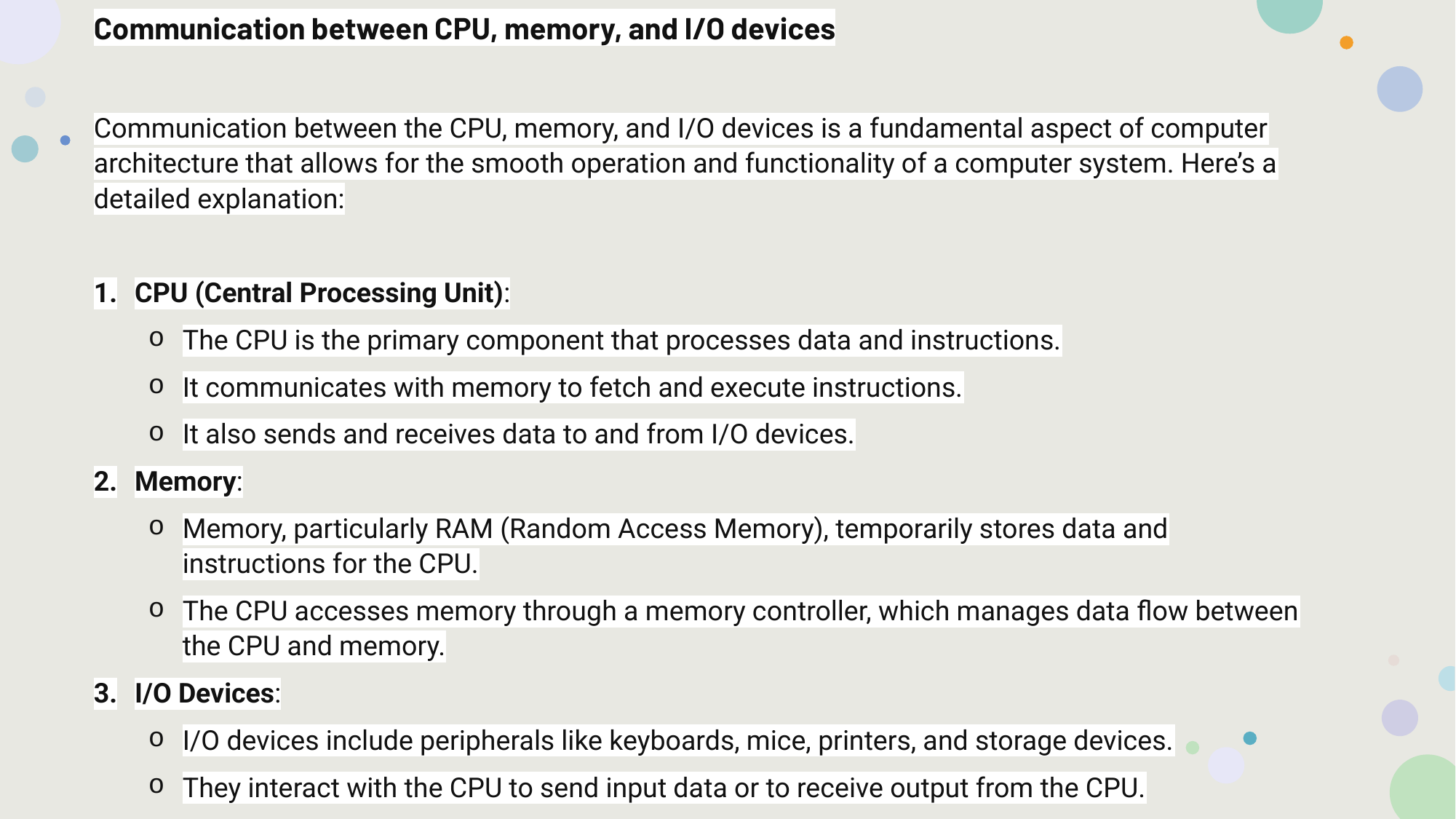

Communication between CPU, memory, and I/O devices

Communication between the CPU, memory, and I/O devices is a fundamental aspect of computer architecture that allows for the smooth operation and functionality of a computer system. Here’s a detailed explanation:

CPU (Central Processing Unit):
The CPU is the primary component that processes data and instructions.
It communicates with memory to fetch and execute instructions.
It also sends and receives data to and from I/O devices.
Memory:
Memory, particularly RAM (Random Access Memory), temporarily stores data and instructions for the CPU.
The CPU accesses memory through a memory controller, which manages data flow between the CPU and memory.
I/O Devices:
I/O devices include peripherals like keyboards, mice, printers, and storage devices.
They interact with the CPU to send input data or to receive output from the CPU.